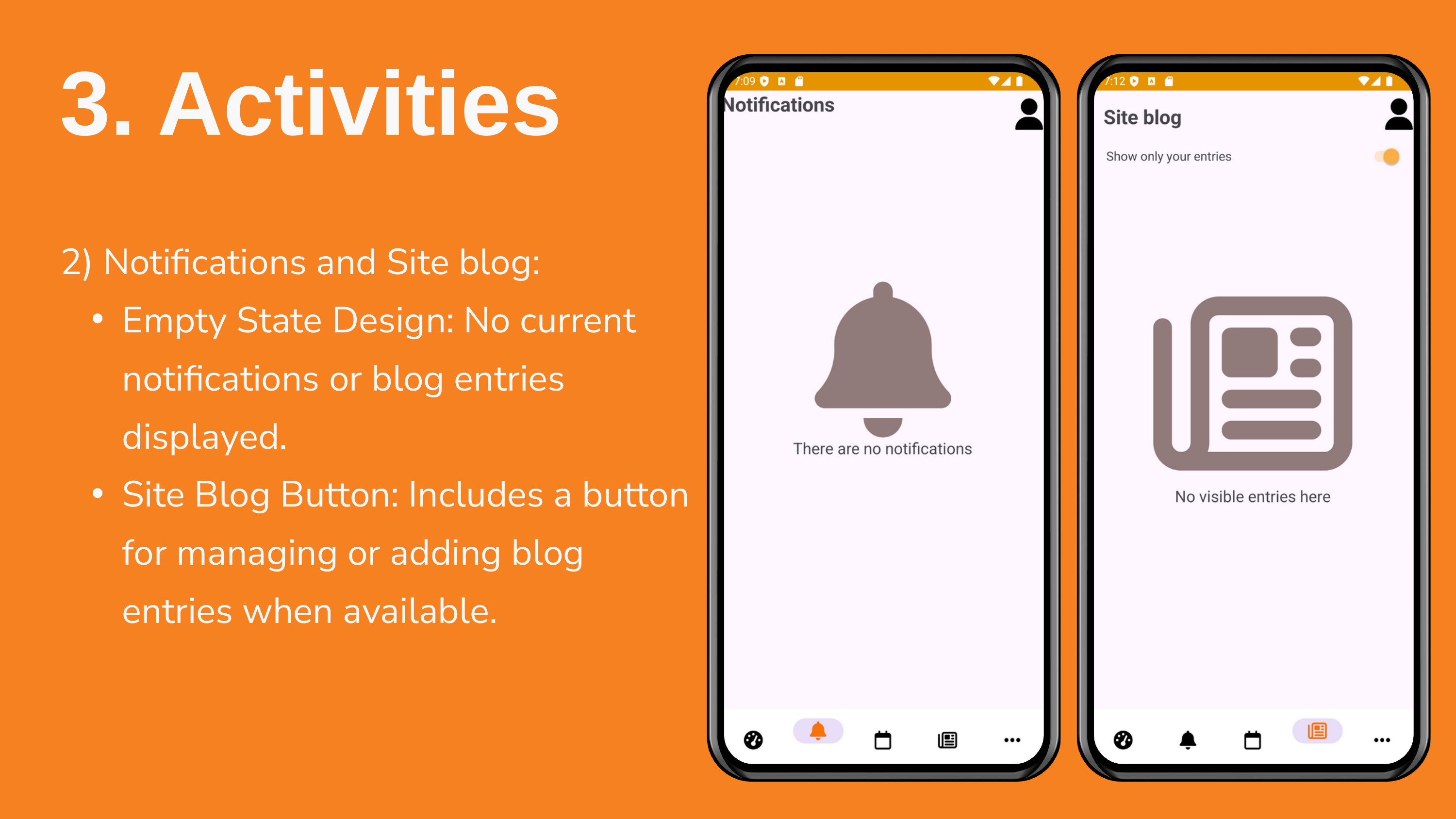

3. Activities

2) Notifications and Site blog:
Empty State Design: No current notifications or blog entries displayed.
Site Blog Button: Includes a button for managing or adding blog entries when available.